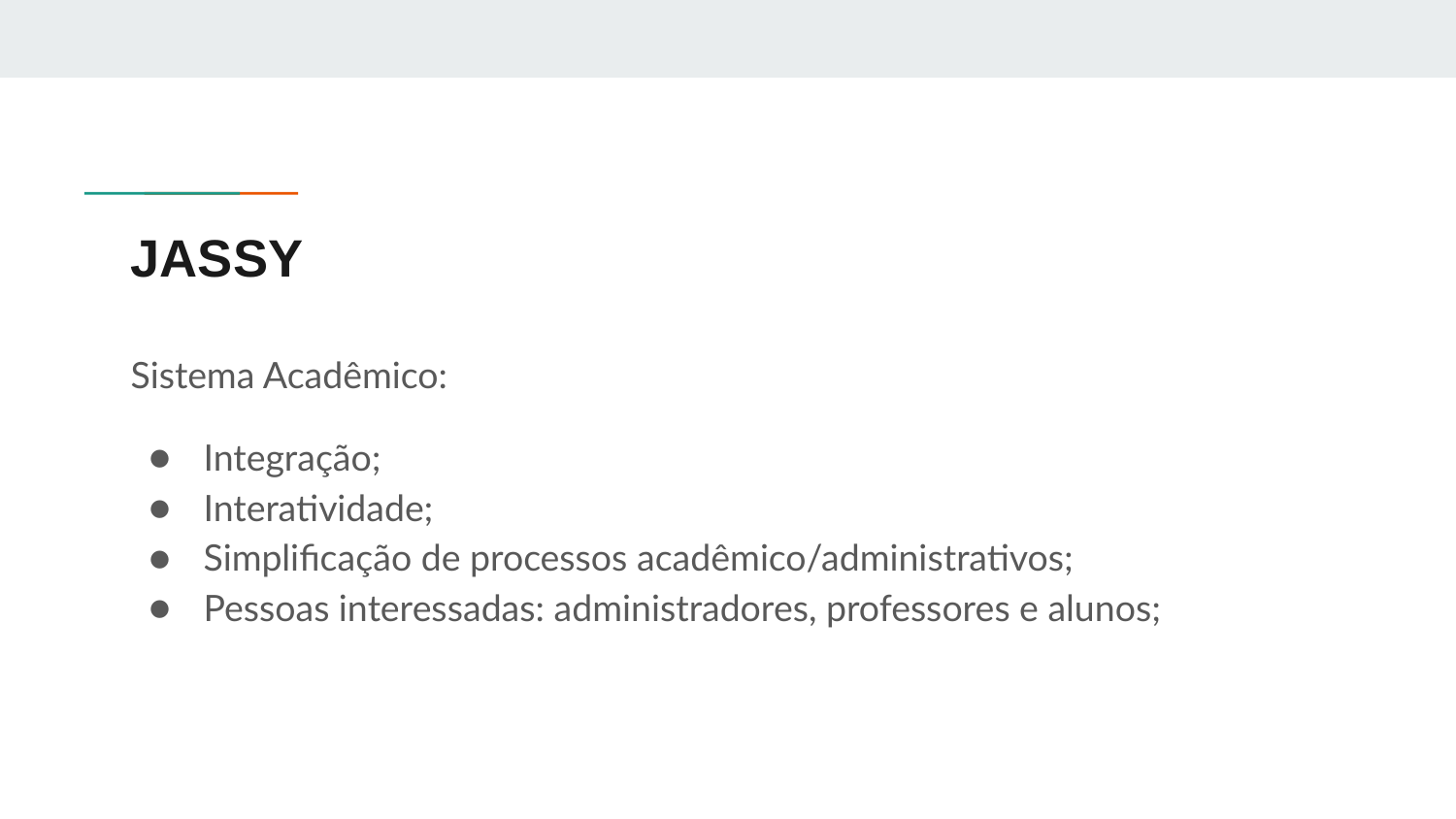

# JASSY
Sistema Acadêmico:
Integração;
Interatividade;
Simplificação de processos acadêmico/administrativos;
Pessoas interessadas: administradores, professores e alunos;